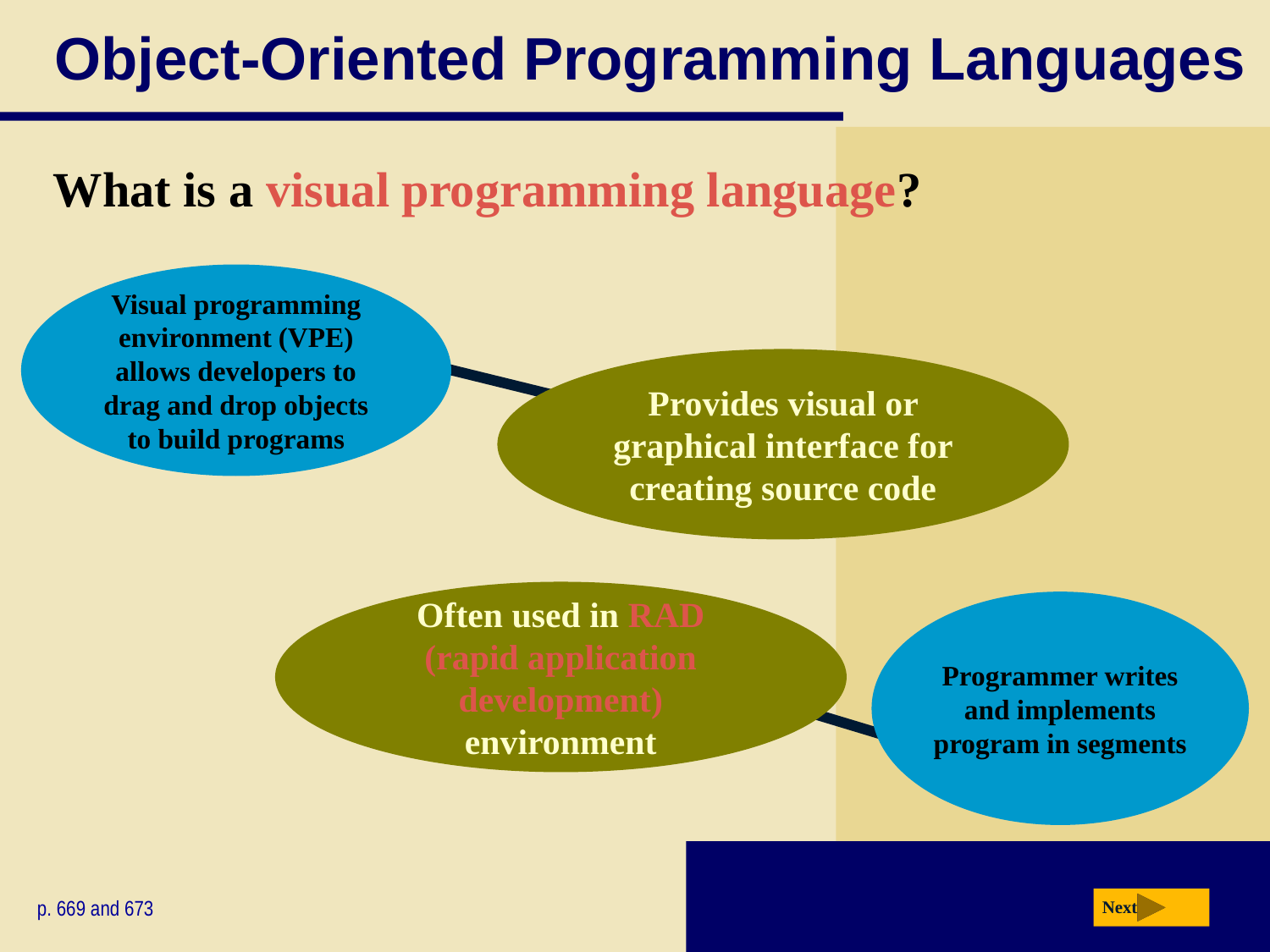

# Object-Oriented Programming Languages
What is a visual programming language?
Visual programming environment (VPE) allows developers to drag and drop objects to build programs

Provides visual or graphical interface for creating source code
Often used in RAD (rapid application development) environment
Programmer writes and implements program in segments

p. 669 and 673

Next